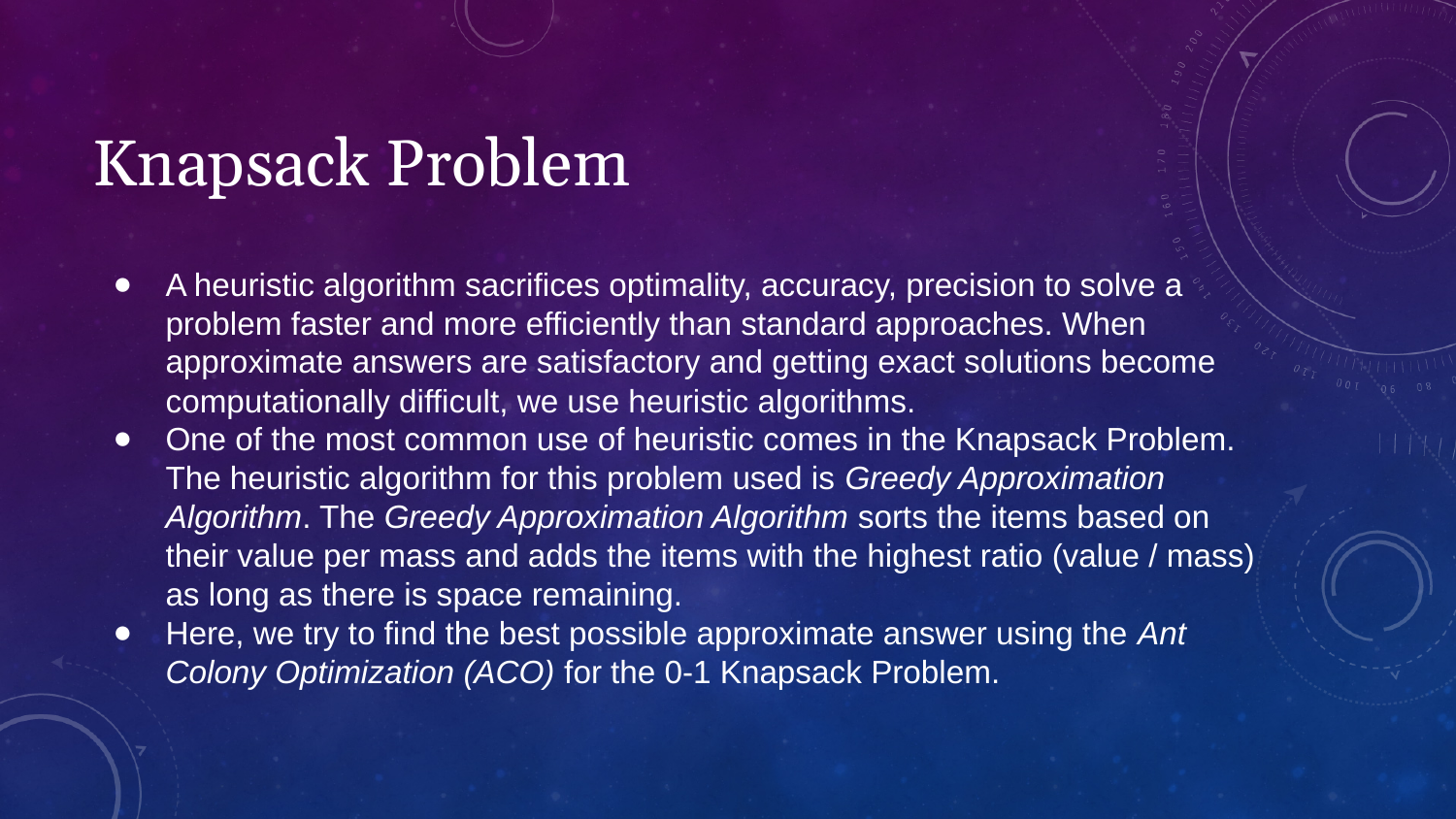

# Knapsack Problem
A heuristic algorithm sacrifices optimality, accuracy, precision to solve a problem faster and more efficiently than standard approaches. When approximate answers are satisfactory and getting exact solutions become computationally difficult, we use heuristic algorithms.
One of the most common use of heuristic comes in the Knapsack Problem. The heuristic algorithm for this problem used is Greedy Approximation Algorithm. The Greedy Approximation Algorithm sorts the items based on their value per mass and adds the items with the highest ratio (value / mass) as long as there is space remaining.
Here, we try to find the best possible approximate answer using the Ant Colony Optimization (ACO) for the 0-1 Knapsack Problem.